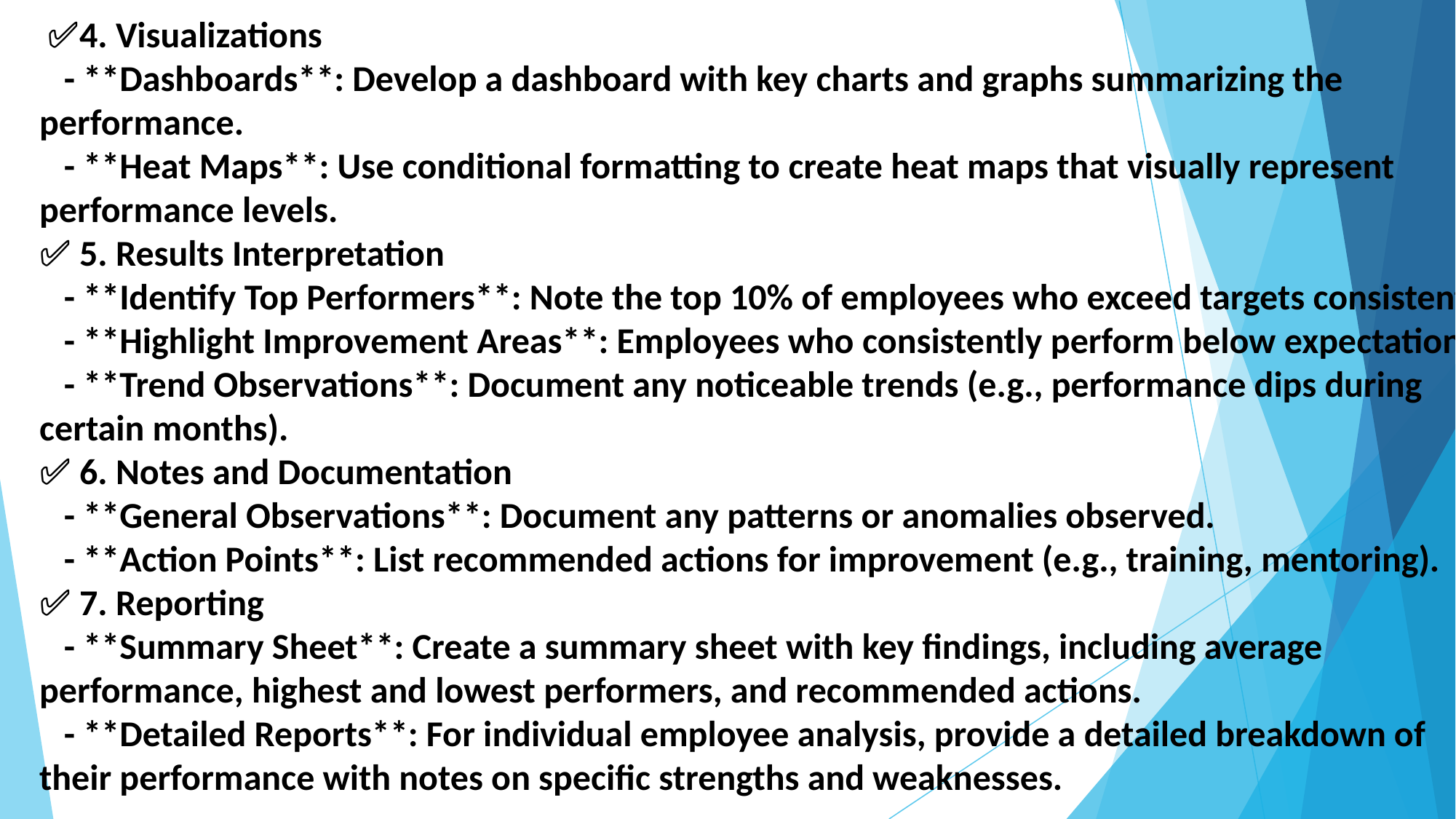

✅4. Visualizations
   - **Dashboards**: Develop a dashboard with key charts and graphs summarizing the performance.
   - **Heat Maps**: Use conditional formatting to create heat maps that visually represent performance levels.
✅ 5. Results Interpretation
   - **Identify Top Performers**: Note the top 10% of employees who exceed targets consistently.
   - **Highlight Improvement Areas**: Employees who consistently perform below expectations.
   - **Trend Observations**: Document any noticeable trends (e.g., performance dips during certain months).
✅ 6. Notes and Documentation
   - **General Observations**: Document any patterns or anomalies observed.
   - **Action Points**: List recommended actions for improvement (e.g., training, mentoring).
✅ 7. Reporting
   - **Summary Sheet**: Create a summary sheet with key findings, including average performance, highest and lowest performers, and recommended actions.
   - **Detailed Reports**: For individual employee analysis, provide a detailed breakdown of their performance with notes on specific strengths and weaknesses.